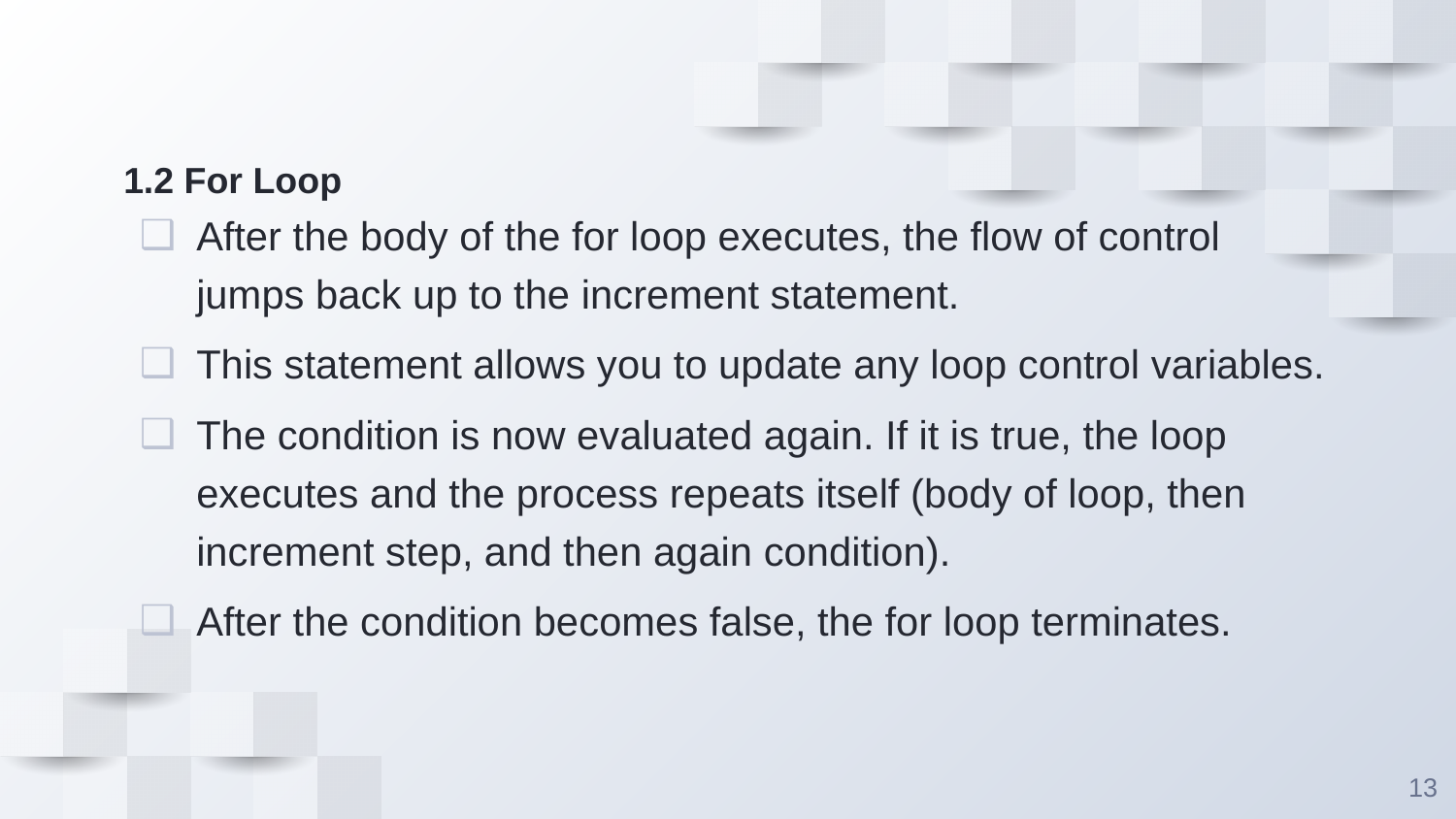

# 1.2 For Loop
After the body of the for loop executes, the flow of control jumps back up to the increment statement.
This statement allows you to update any loop control variables.
The condition is now evaluated again. If it is true, the loop executes and the process repeats itself (body of loop, then increment step, and then again condition).
After the condition becomes false, the for loop terminates.

13